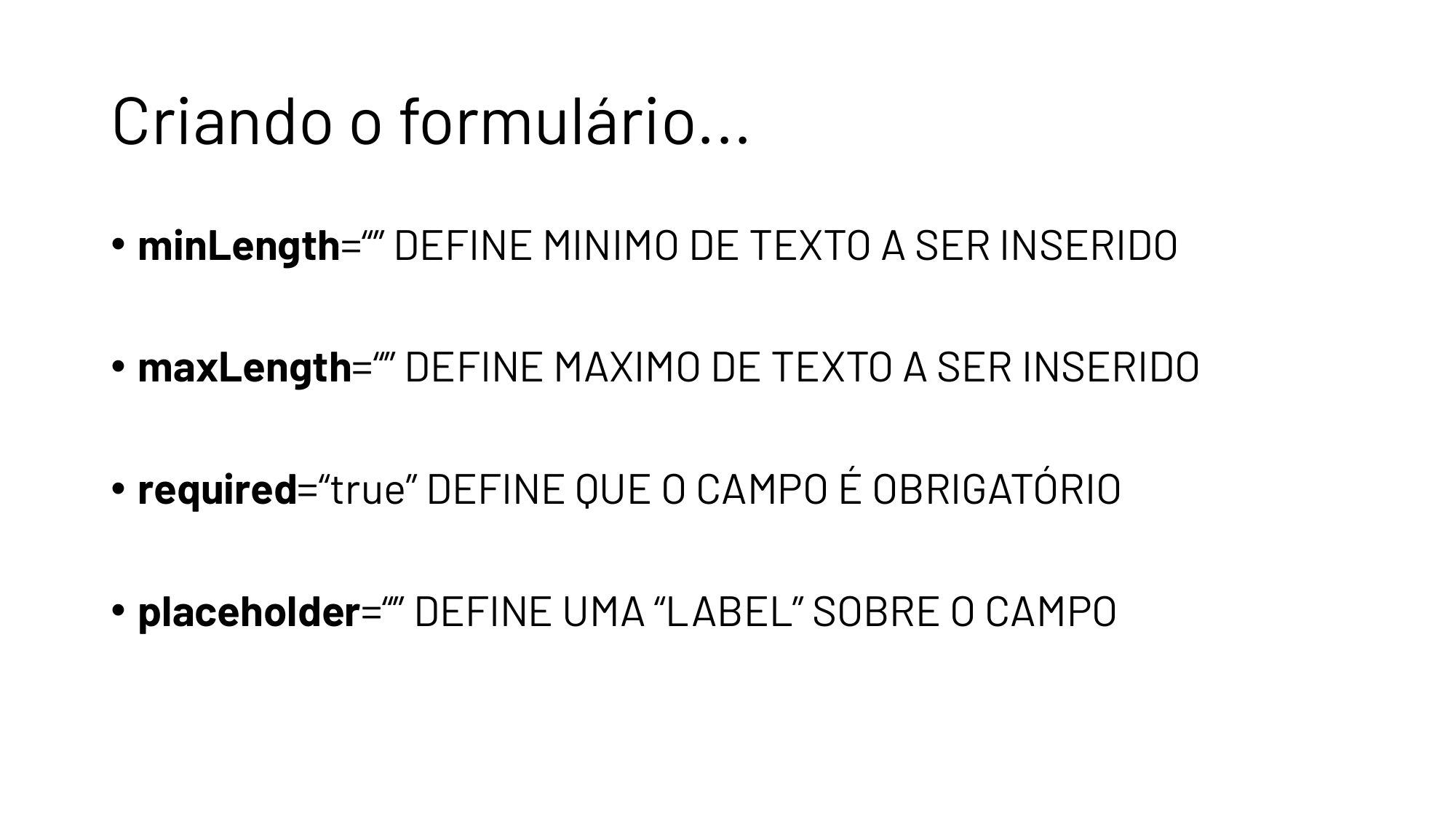

# Criando o formulário...
minLength=“” DEFINE MINIMO DE TEXTO A SER INSERIDO

maxLength=“” DEFINE MAXIMO DE TEXTO A SER INSERIDO

required=“true” DEFINE QUE O CAMPO É OBRIGATÓRIO

placeholder=“” DEFINE UMA “LABEL” SOBRE O CAMPO